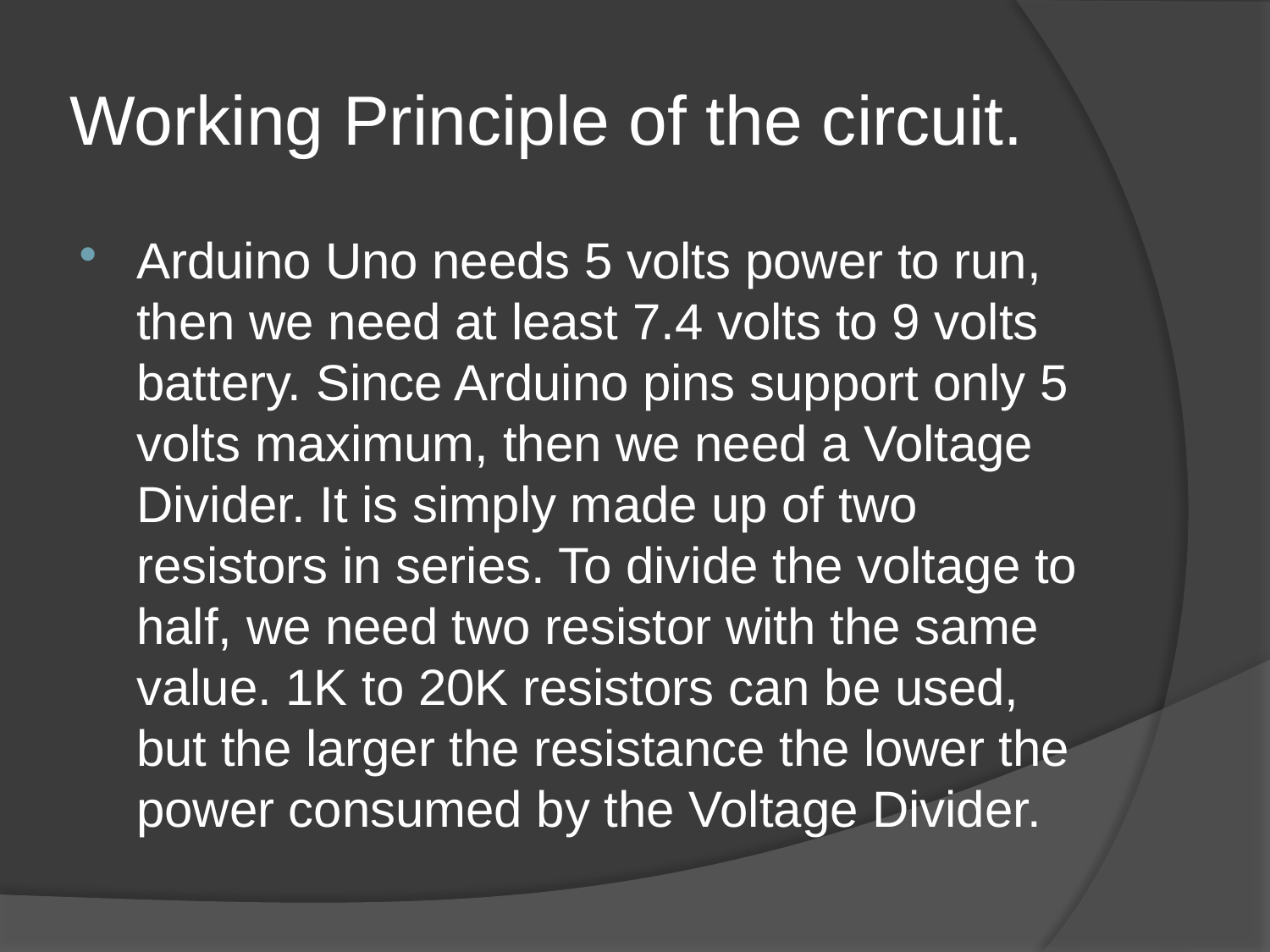

# Working Principle of the circuit.
Arduino Uno needs 5 volts power to run, then we need at least 7.4 volts to 9 volts battery. Since Arduino pins support only 5 volts maximum, then we need a Voltage Divider. It is simply made up of two resistors in series. To divide the voltage to half, we need two resistor with the same value. 1K to 20K resistors can be used, but the larger the resistance the lower the power consumed by the Voltage Divider.